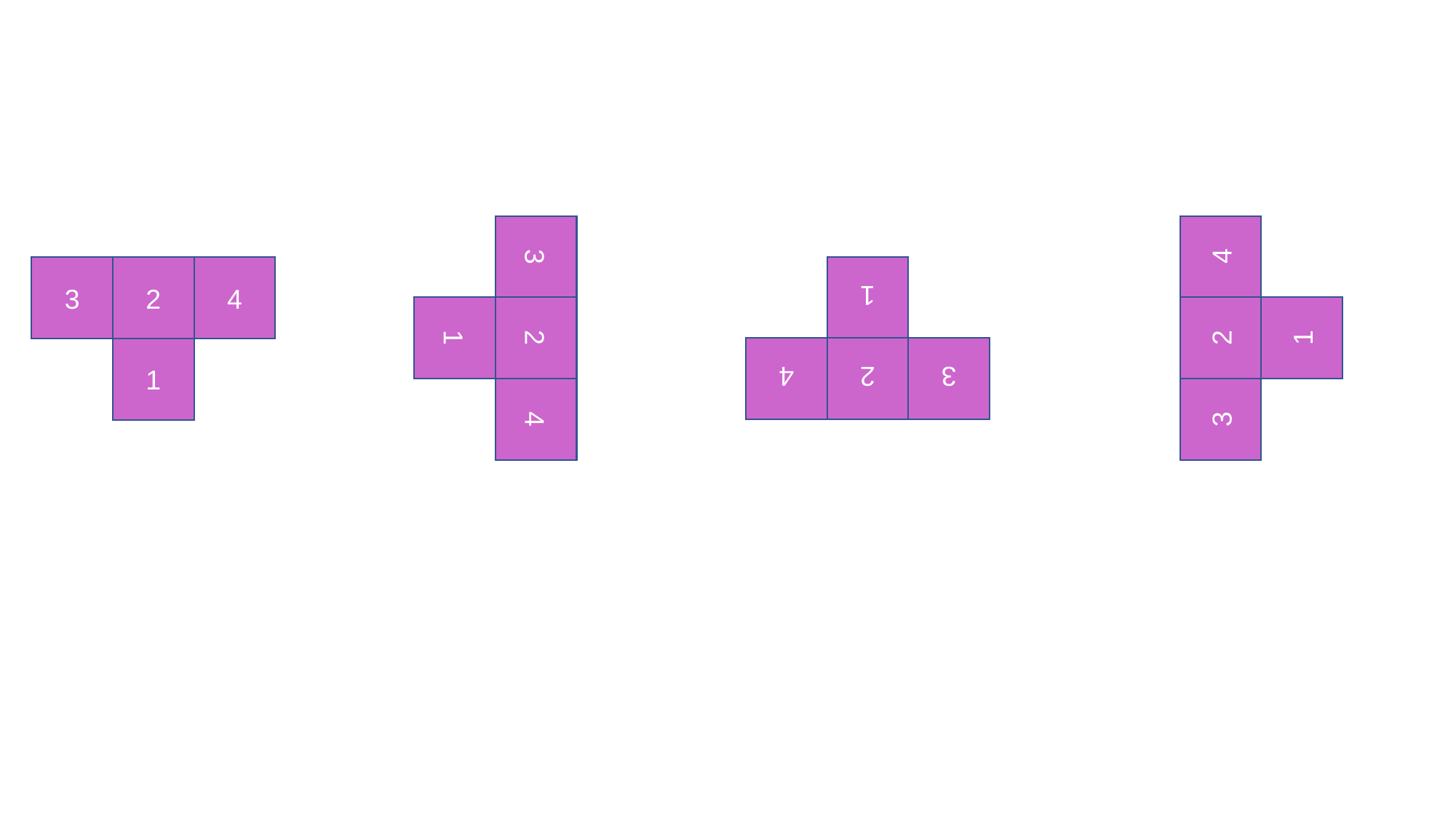

3
2
4
1
3
2
4
1
3
2
4
1
3
2
4
1